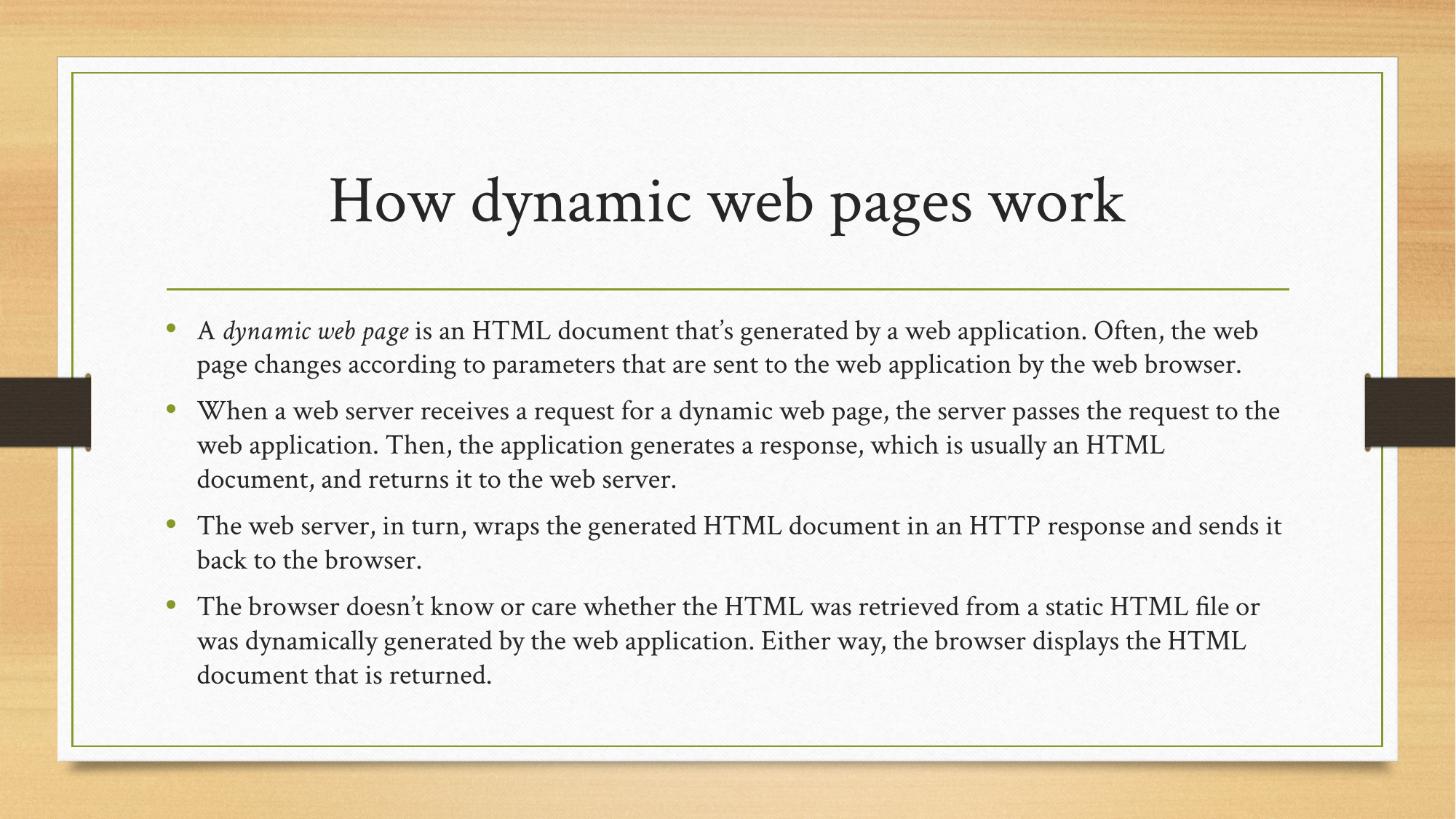

# How dynamic web pages work
A dynamic web page is an HTML document that’s generated by a web application. Often, the web page changes according to parameters that are sent to the web application by the web browser.
When a web server receives a request for a dynamic web page, the server passes the request to the web application. Then, the application generates a response, which is usually an HTML document, and returns it to the web server.
The web server, in turn, wraps the generated HTML document in an HTTP response and sends it back to the browser.
The browser doesn’t know or care whether the HTML was retrieved from a static HTML file or was dynamically generated by the web application. Either way, the browser displays the HTML document that is returned.